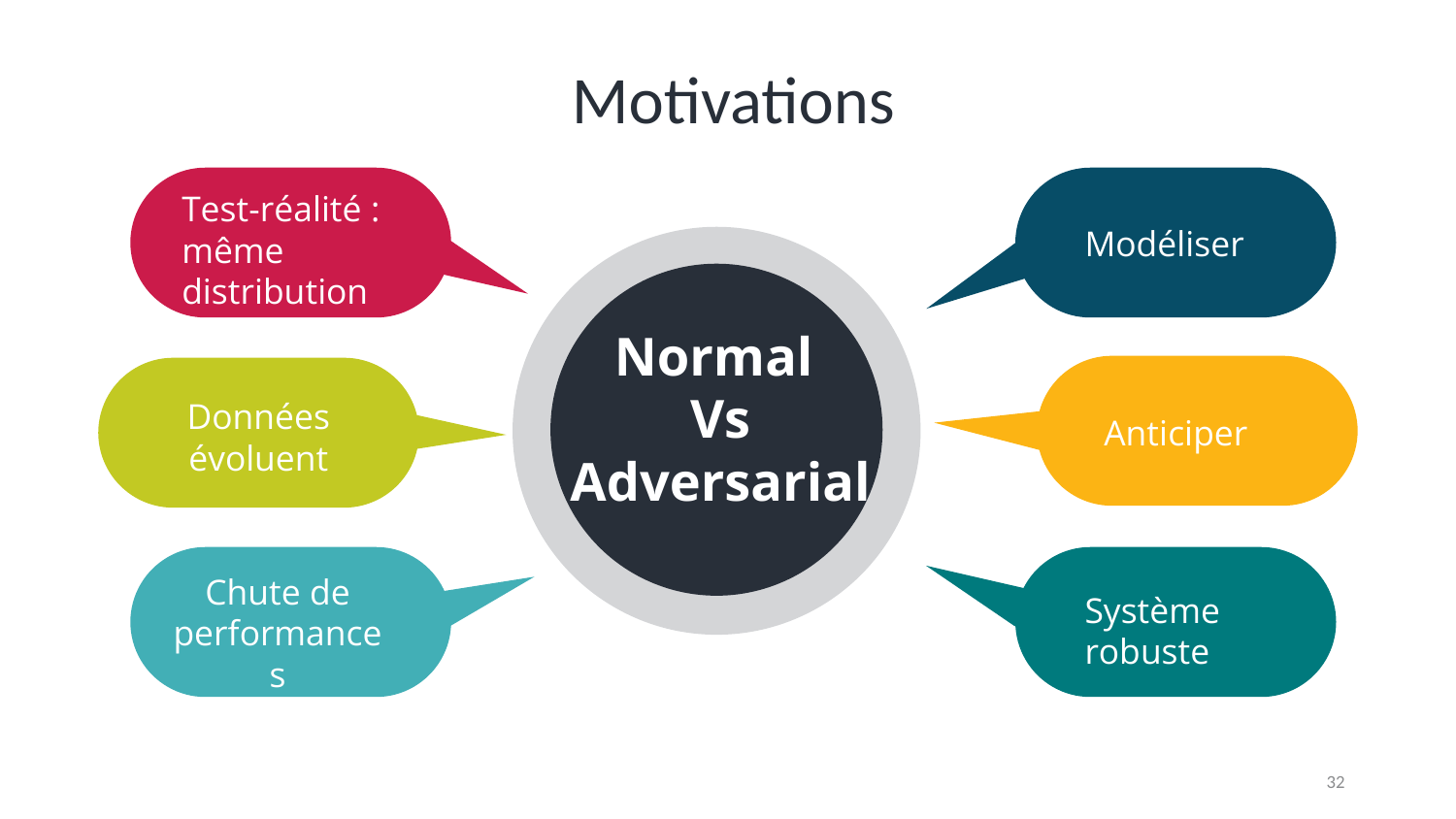

Motivations

Test-réalité :
même distribution

Modéliser

Normal
Vs
Adversarial

Données évoluent

Anticiper

Chute de performances

Système robuste

32